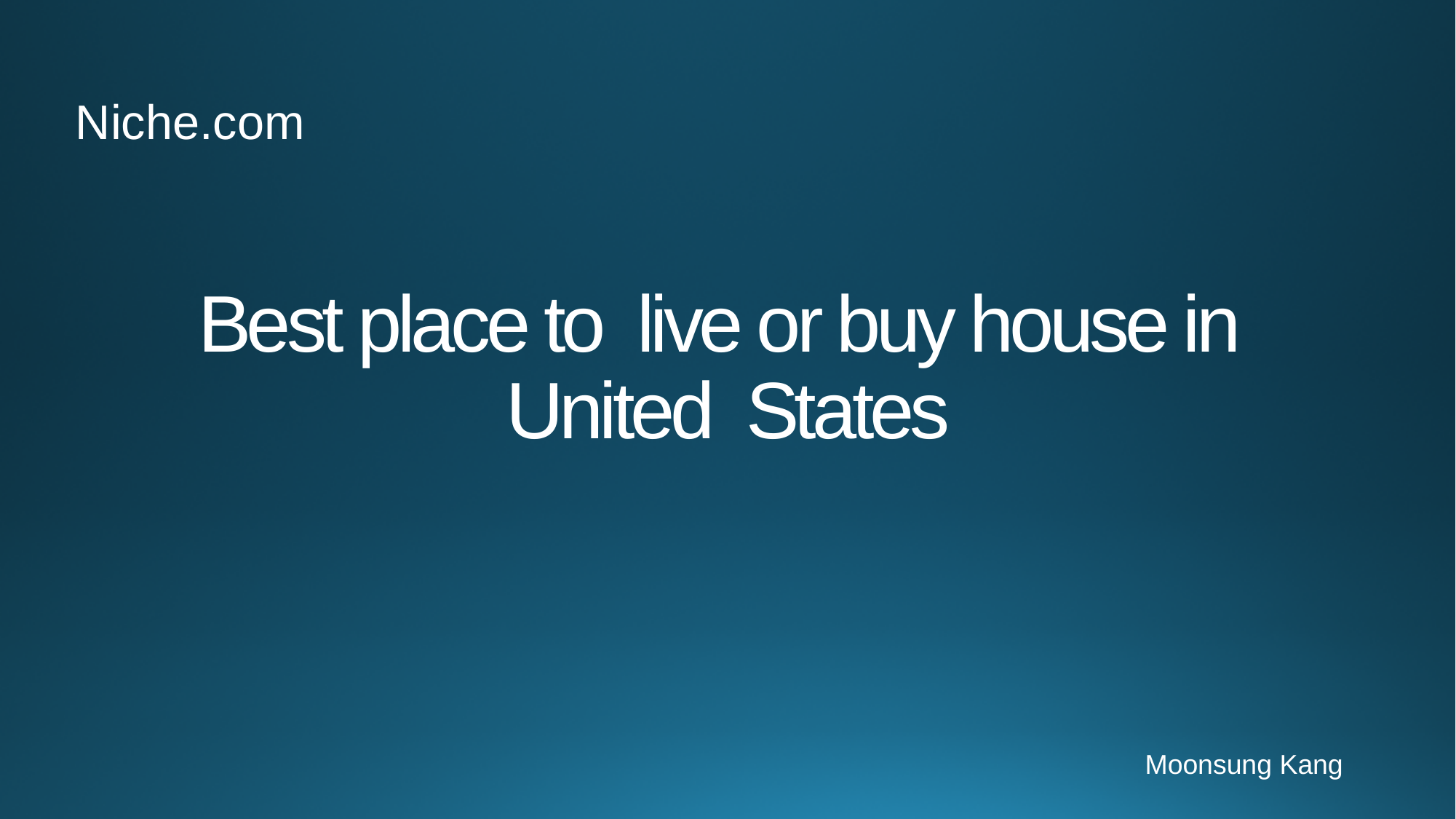

Niche.com
# Best place to  live or buy house in United  States
Moonsung Kang